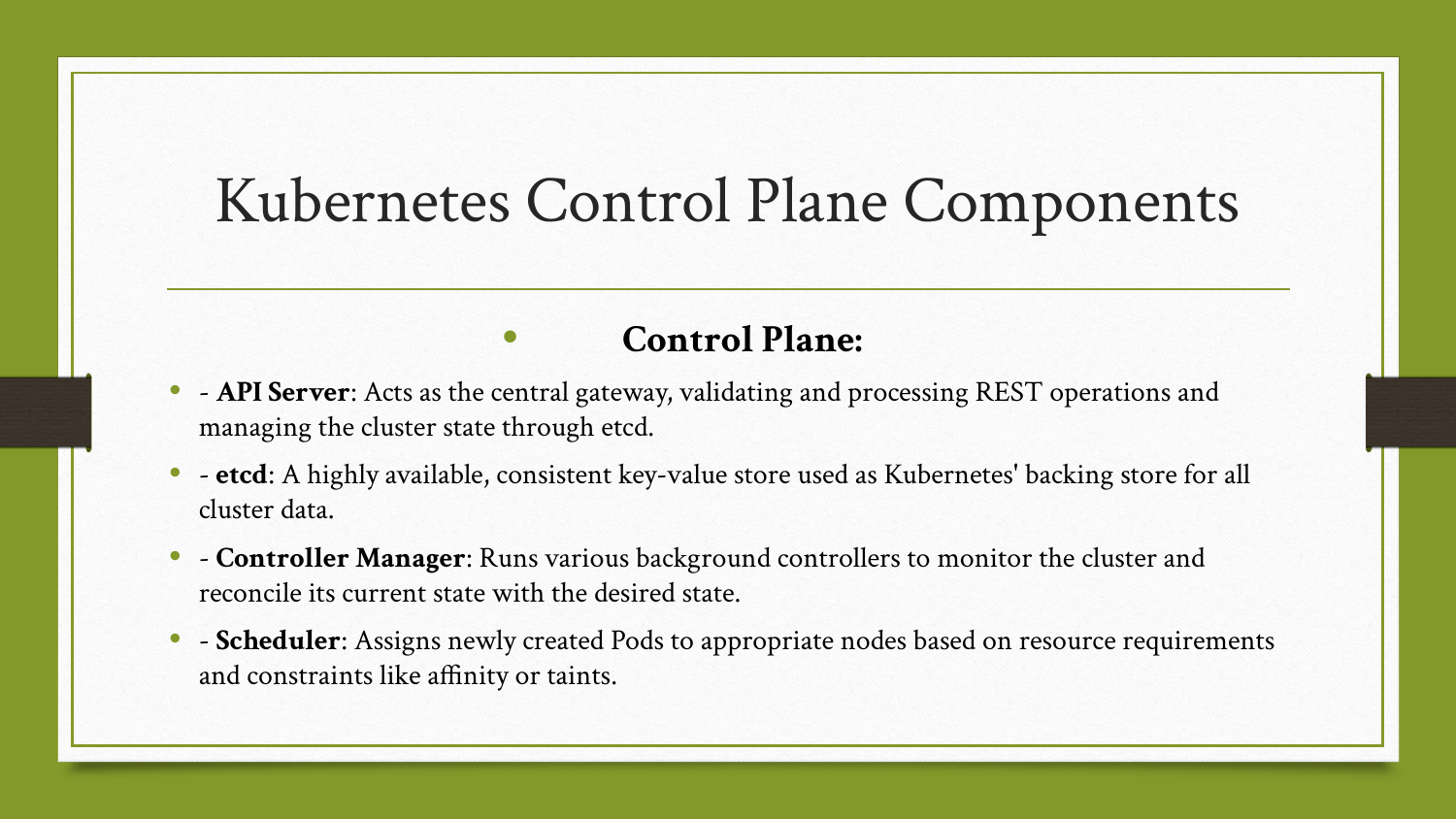

# Kubernetes Control Plane Components
Control Plane:
- API Server: Acts as the central gateway, validating and processing REST operations and managing the cluster state through etcd.
- etcd: A highly available, consistent key-value store used as Kubernetes' backing store for all cluster data.
- Controller Manager: Runs various background controllers to monitor the cluster and reconcile its current state with the desired state.
- Scheduler: Assigns newly created Pods to appropriate nodes based on resource requirements and constraints like affinity or taints.